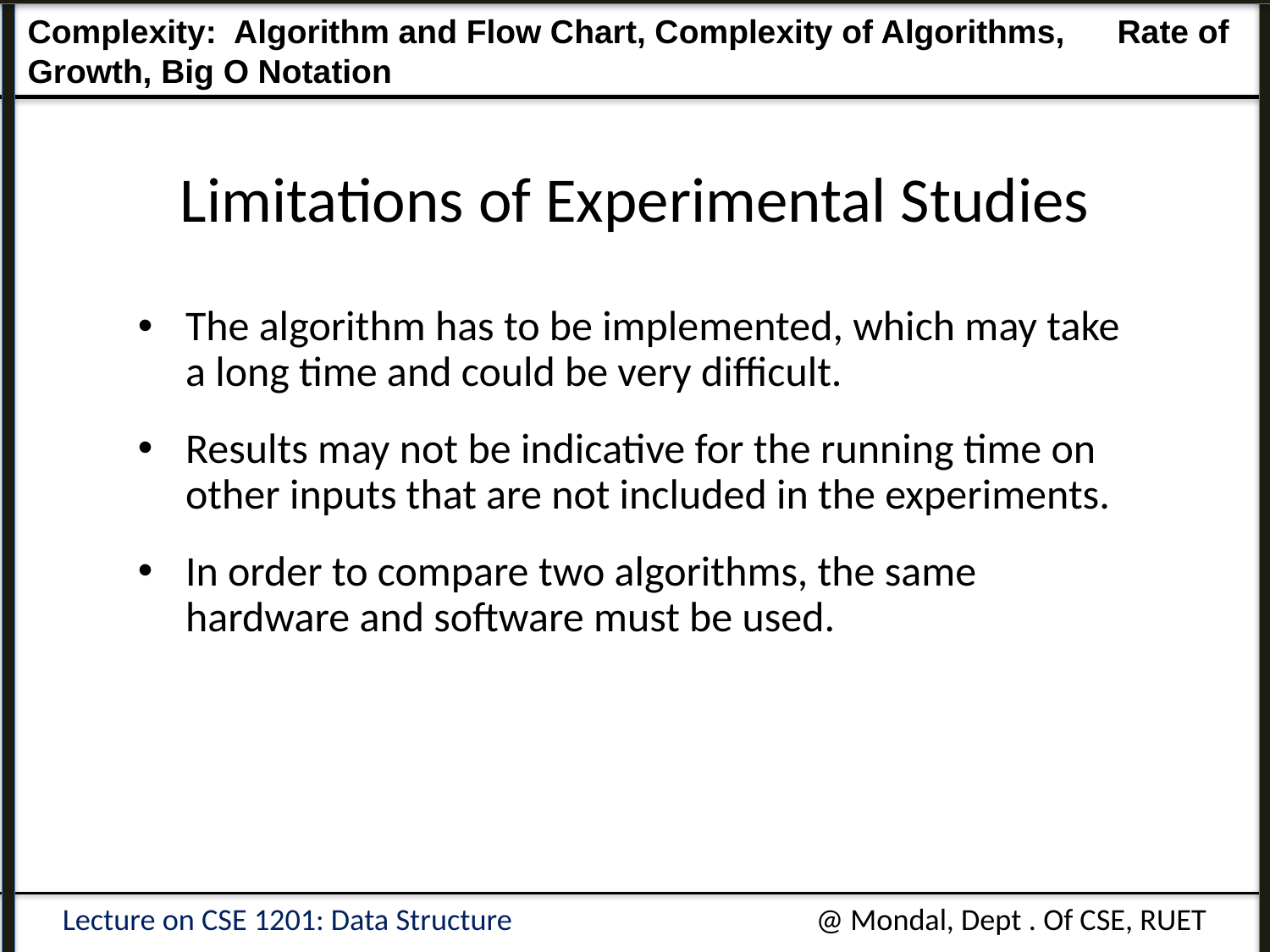

Complexity:  Algorithm and Flow Chart, Complexity of Algorithms,  				Rate of Growth, Big O Notation
# Limitations of Experimental Studies
The algorithm has to be implemented, which may take a long time and could be very difficult.

Results may not be indicative for the running time on other inputs that are not included in the experiments.

In order to compare two algorithms, the same hardware and software must be used.
Lecture on CSE 1201: Data Structure
@ Mondal, Dept . Of CSE, RUET